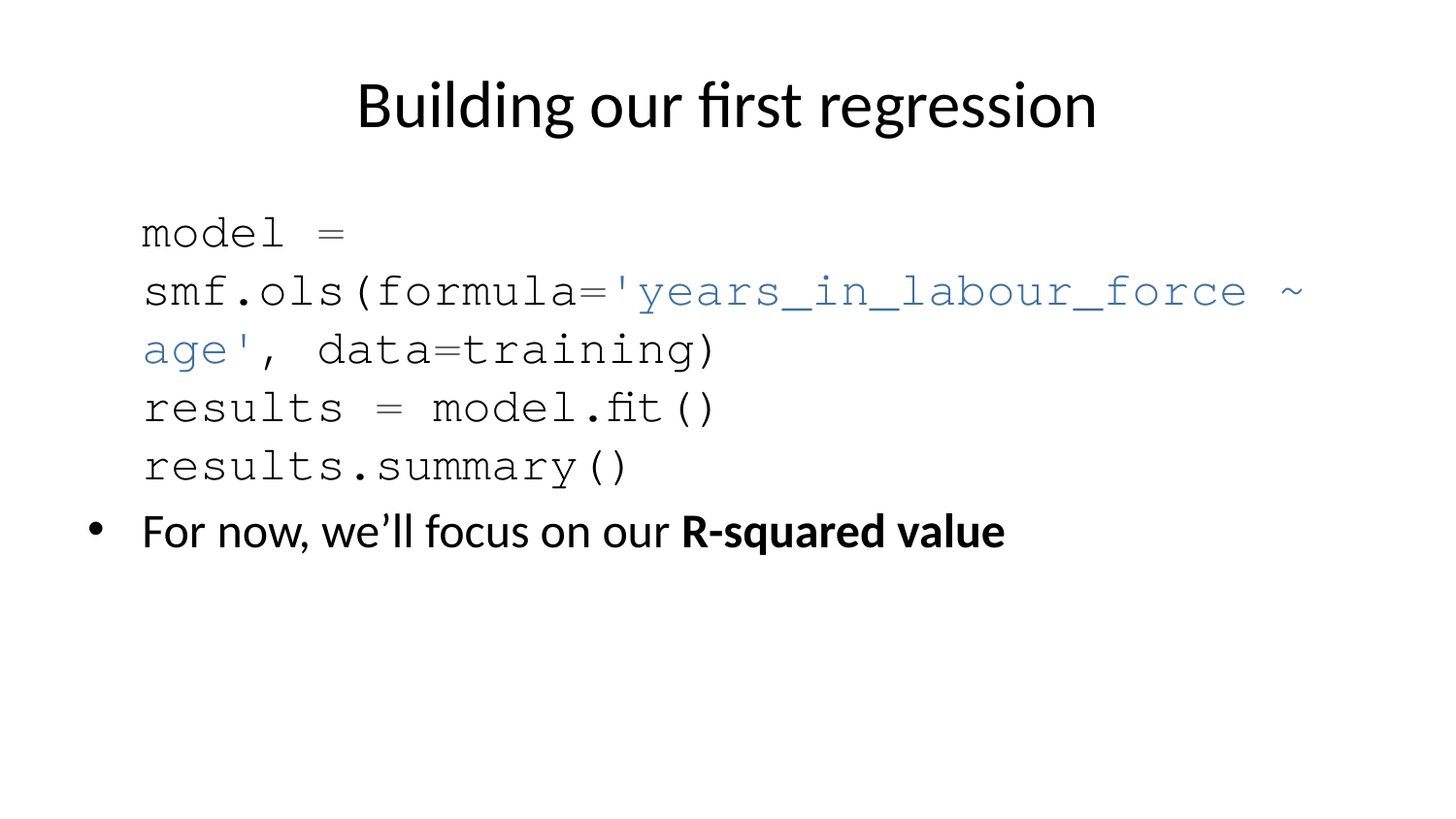

# Building our first regression
model = smf.ols(formula='years_in_labour_force ~ age', data=training)
results = model.fit()
results.summary()
For now, we’ll focus on our R-squared value